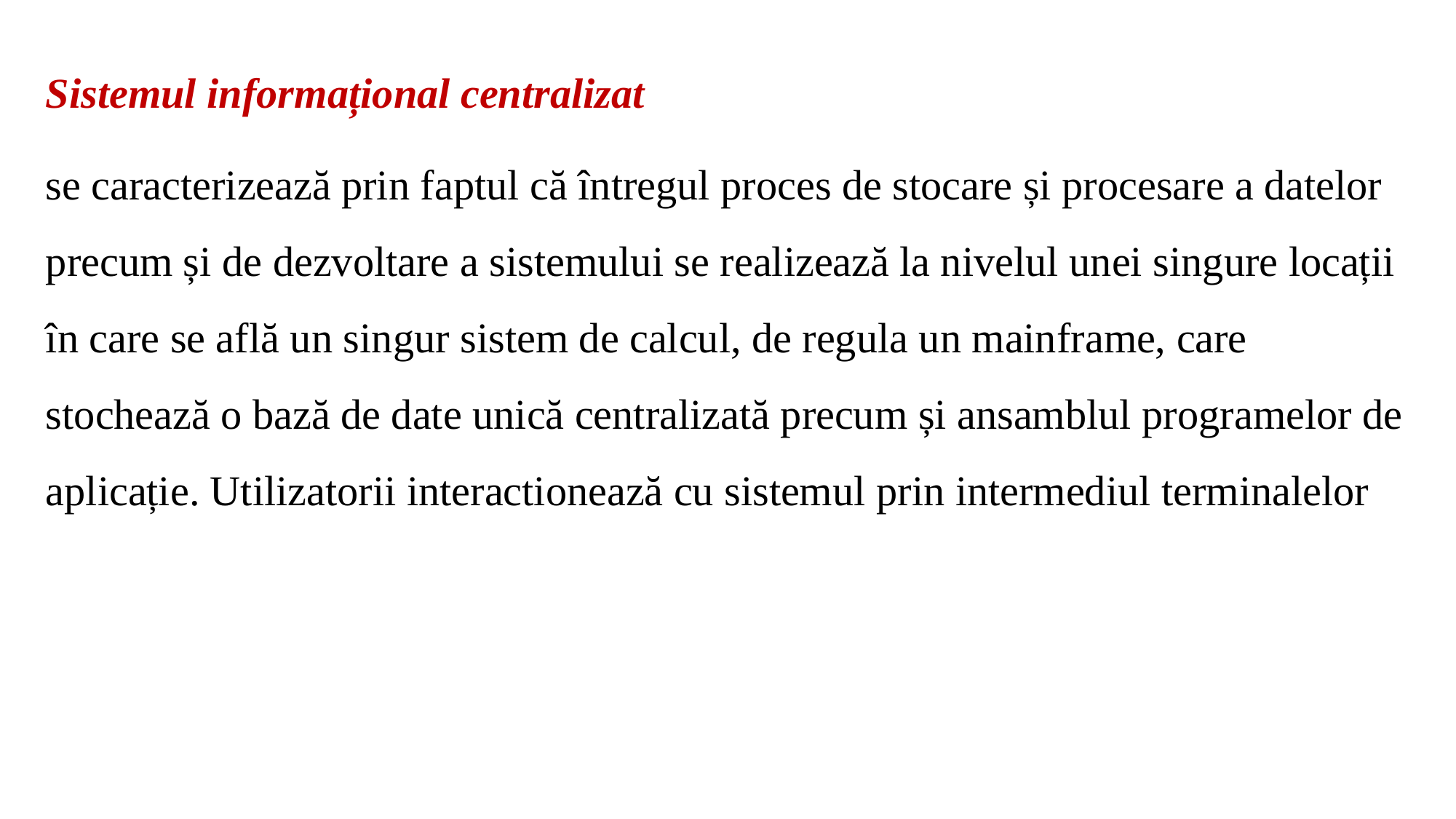

Sistemul informațional centralizat
se caracterizează prin faptul că întregul proces de stocare și procesare a datelor precum și de dezvoltare a sistemului se realizează la nivelul unei singure locații în care se află un singur sistem de calcul, de regula un mainframe, care stochează o bază de date unică centralizată precum și ansamblul programelor de aplicație. Utilizatorii interactionează cu sistemul prin intermediul terminalelor